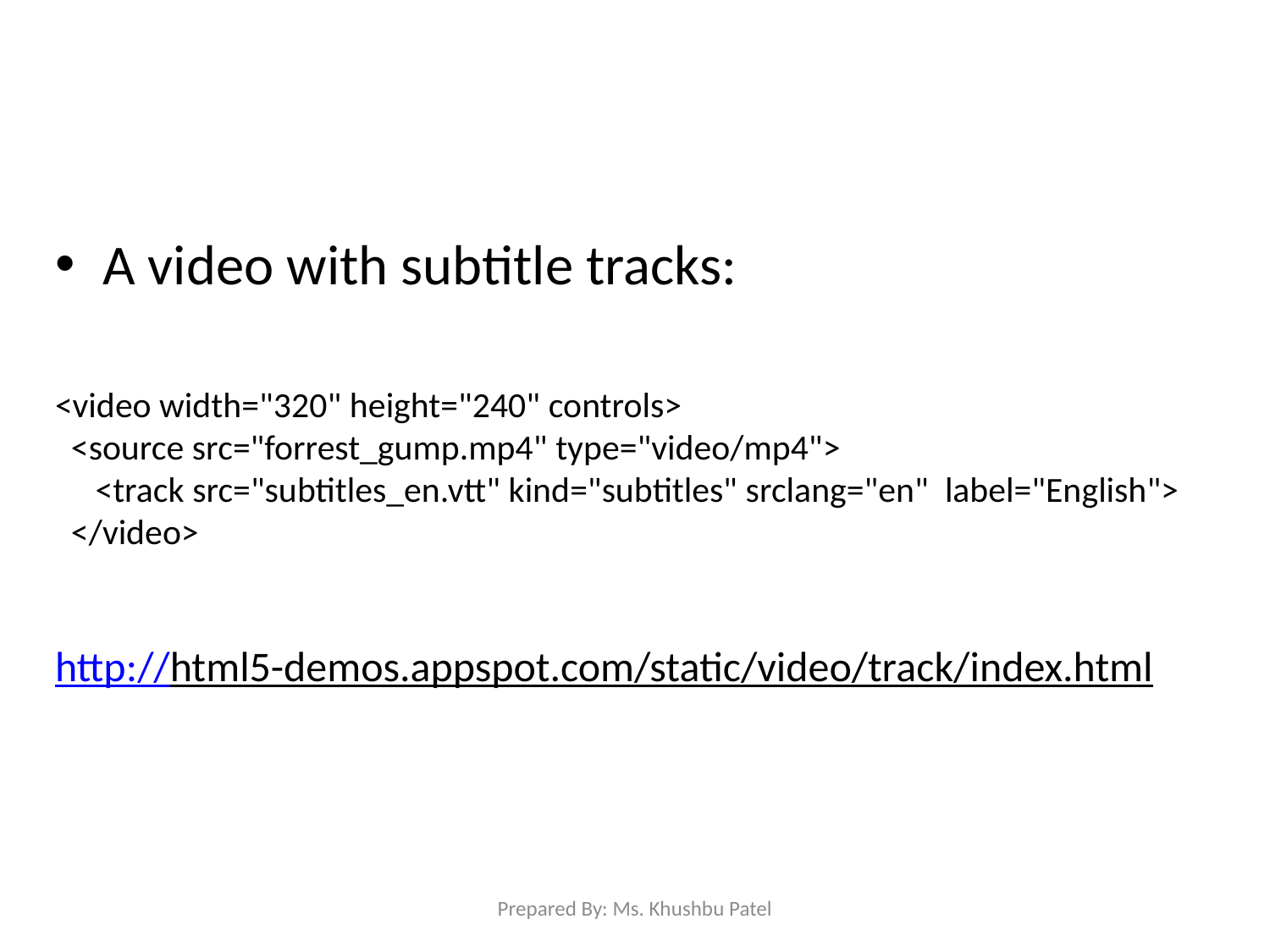

#
A video with subtitle tracks:

<video width="320" height="240" controls>
  <source src="forrest_gump.mp4" type="video/mp4">
     <track src="subtitles_en.vtt" kind="subtitles" srclang="en"  label="English">
  </video>

http://html5-demos.appspot.com/static/video/track/index.html
Prepared By: Ms. Khushbu Patel